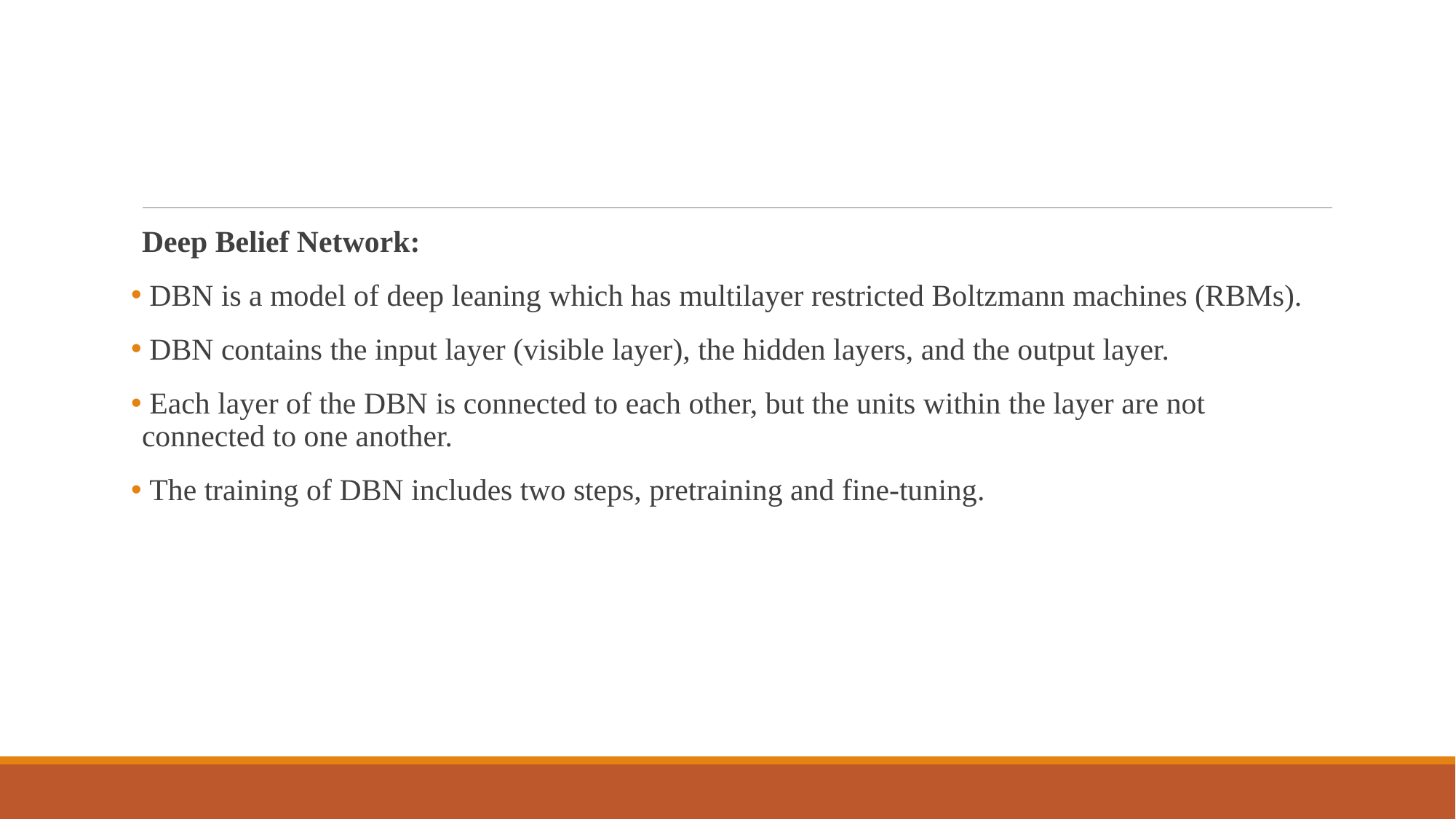

Deep Belief Network:
 DBN is a model of deep leaning which has multilayer restricted Boltzmann machines (RBMs).
 DBN contains the input layer (visible layer), the hidden layers, and the output layer.
 Each layer of the DBN is connected to each other, but the units within the layer are not connected to one another.
 The training of DBN includes two steps, pretraining and fine-tuning.